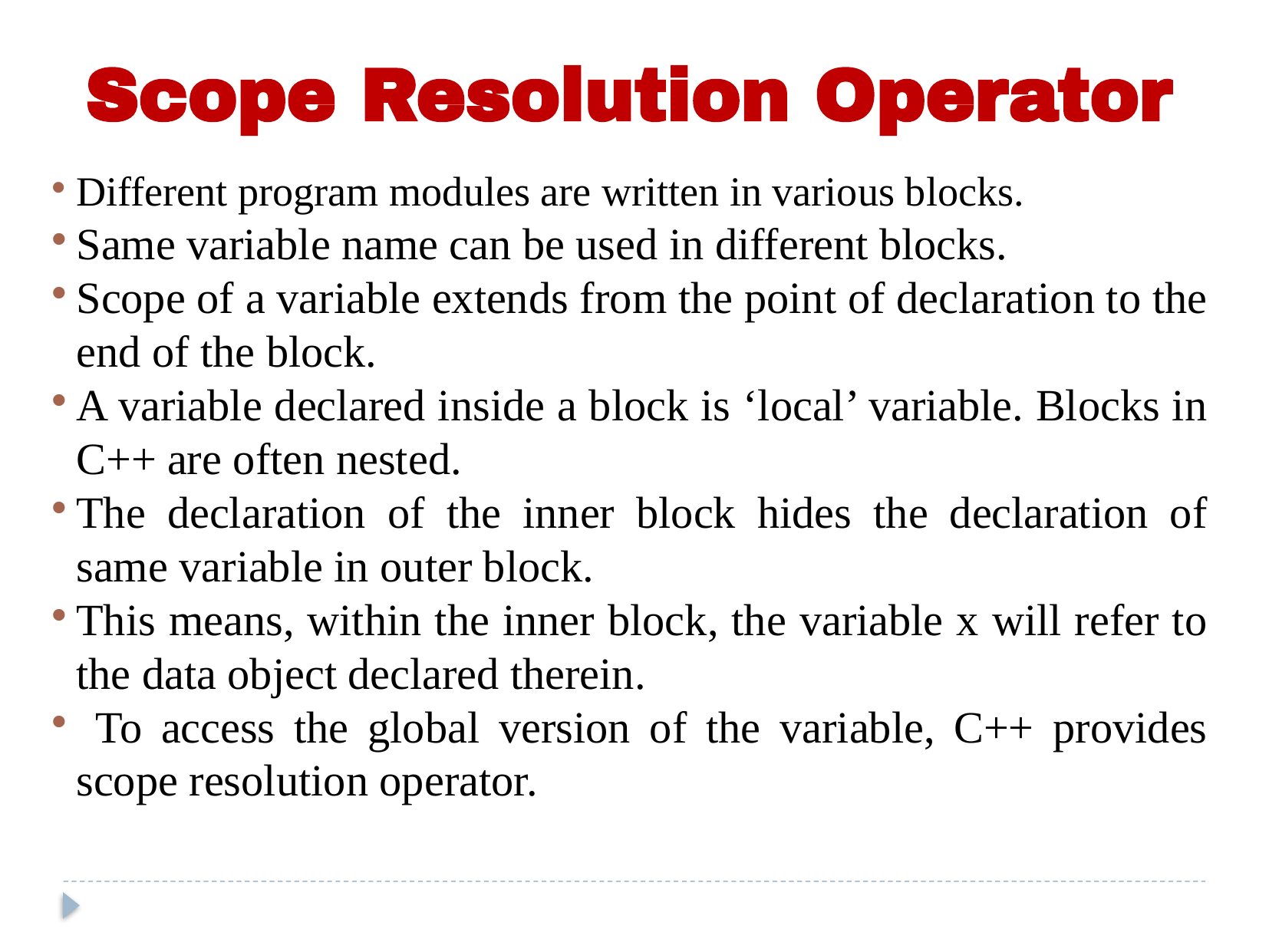

Scope Resolution Operator
Different program modules are written in various blocks.
Same variable name can be used in different blocks.
Scope of a variable extends from the point of declaration to the end of the block.
A variable declared inside a block is ‘local’ variable. Blocks in C++ are often nested.
The declaration of the inner block hides the declaration of same variable in outer block.
This means, within the inner block, the variable x will refer to the data object declared therein.
 To access the global version of the variable, C++ provides scope resolution operator.